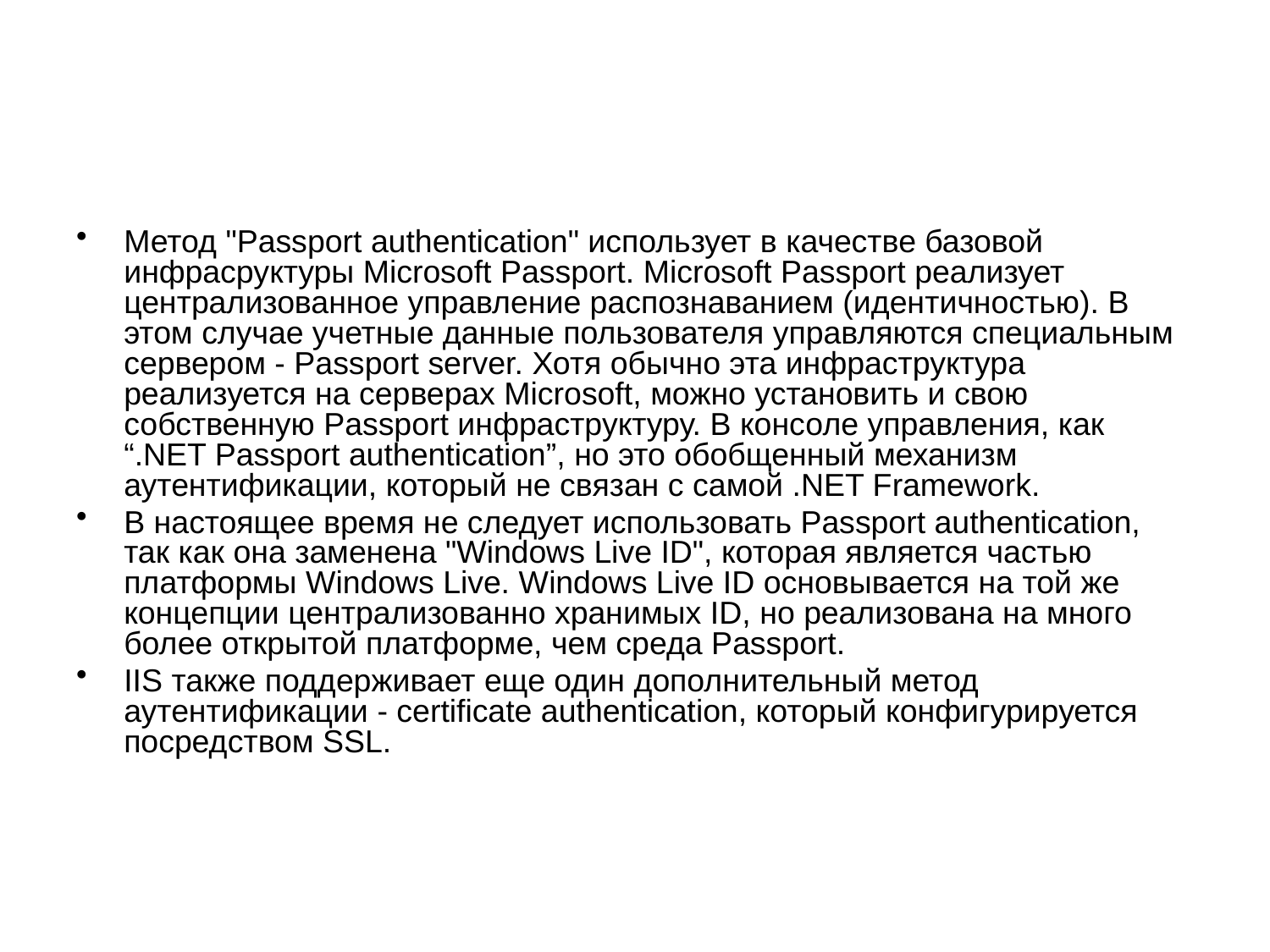

#
Метод "Passport authentication" использует в качестве базовой инфрасруктуры Microsoft Passport. Microsoft Passport реализует централизованное управление распознаванием (идентичностью). В этом случае учетные данные пользователя управляются специальным сервером - Passport server. Хотя обычно эта инфраструктура реализуется на серверах Microsoft, можно установить и свою собственную Passport инфраструктуру. В консоле управления, как “.NET Passport authentication”, но это обобщенный механизм аутентификации, который не связан с самой .NET Framework.
В настоящее время не следует использовать Passport authentication, так как она заменена "Windows Live ID", которая является частью платформы Windows Live. Windows Live ID основывается на той же концепции централизованно хранимых ID, но реализована на много более открытой платформе, чем среда Passport.
IIS также поддерживает еще один дополнительный метод аутентификации - certificate authentication, который конфигурируется посредством SSL.